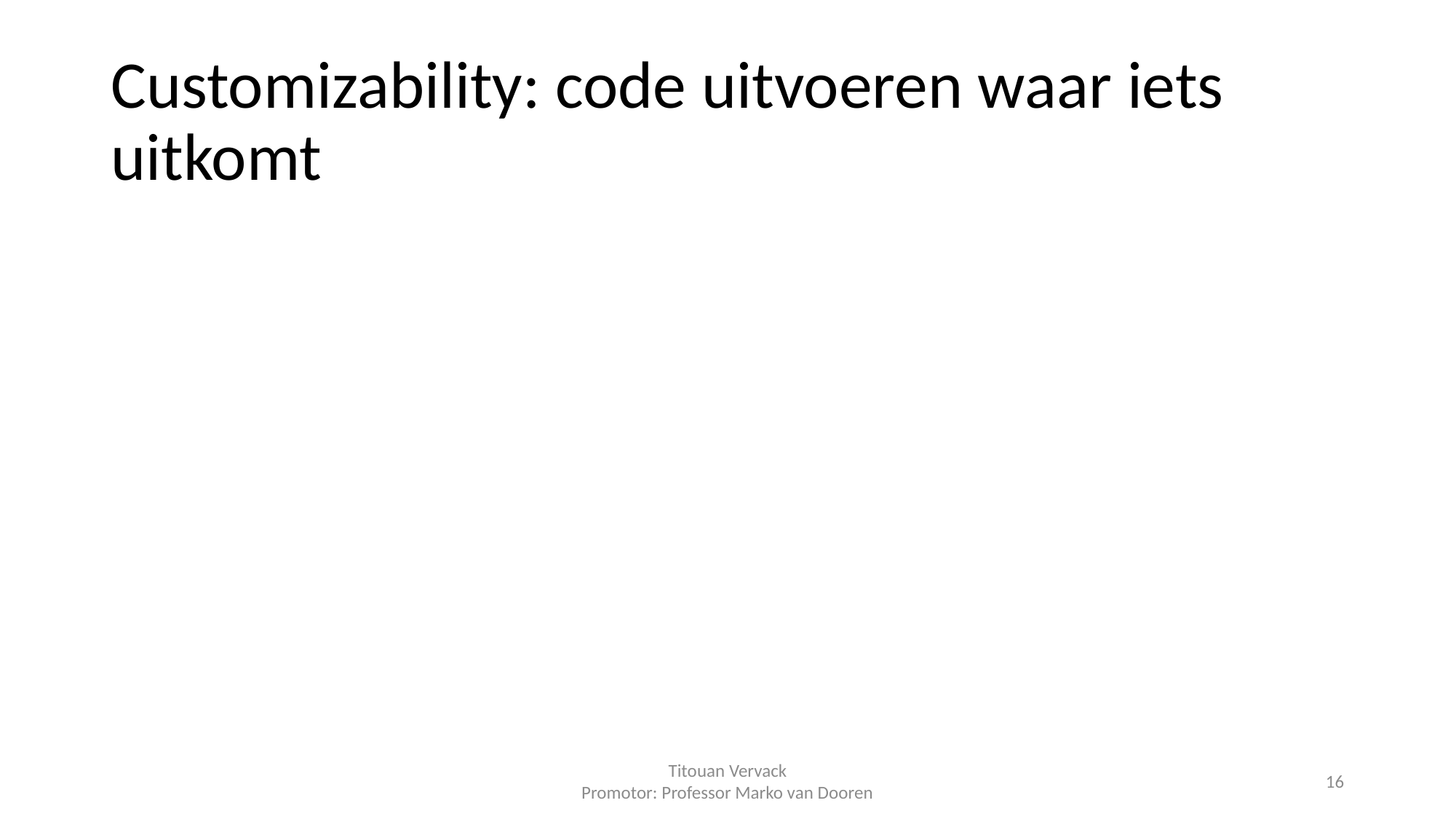

# Customizability: code uitvoeren waar iets uitkomt

Titouan Vervack
Promotor: Professor Marko van Dooren
16